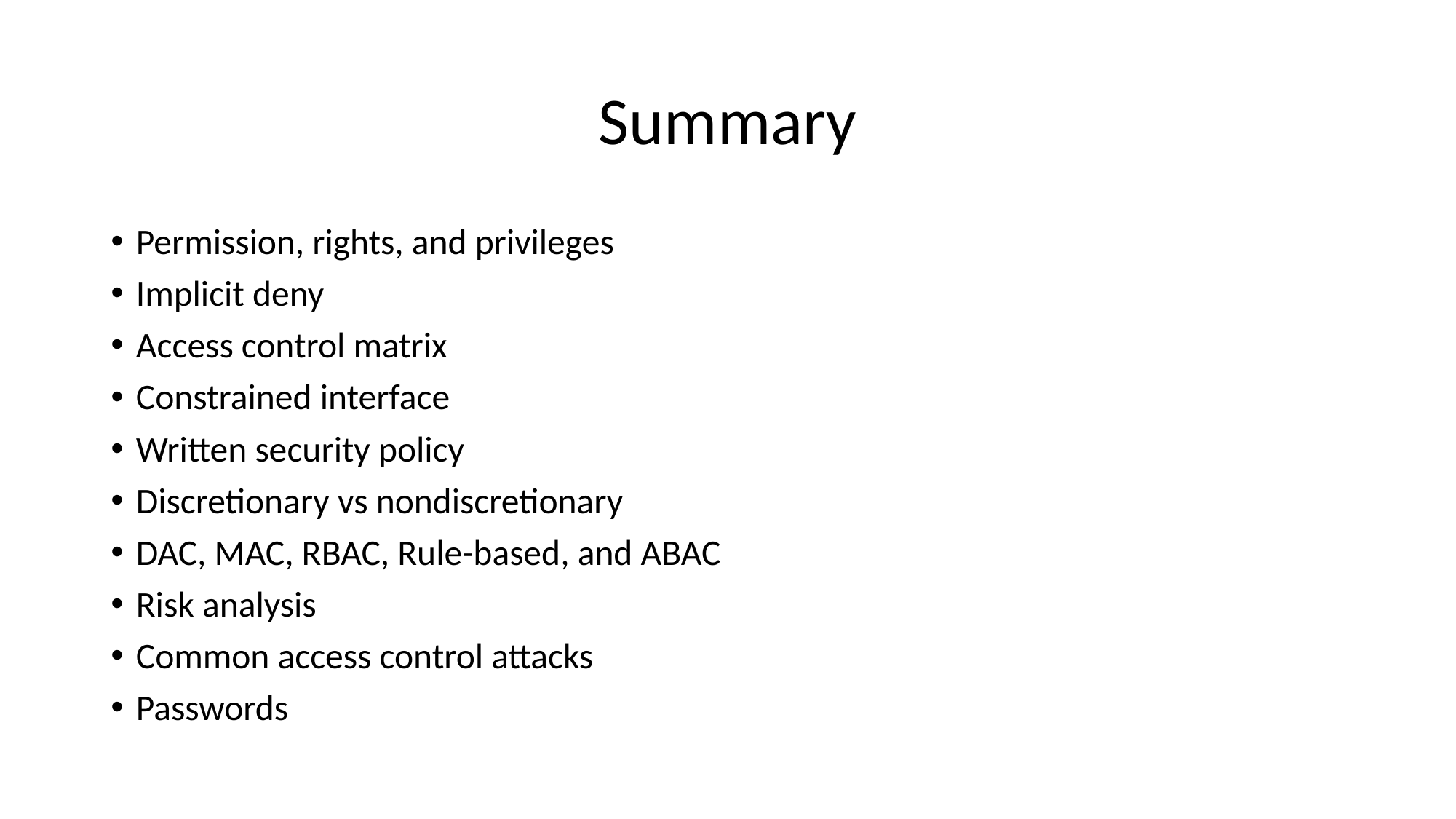

# Summary
Permission, rights, and privileges
Implicit deny
Access control matrix
Constrained interface
Written security policy
Discretionary vs nondiscretionary
DAC, MAC, RBAC, Rule-based, and ABAC
Risk analysis
Common access control attacks
Passwords